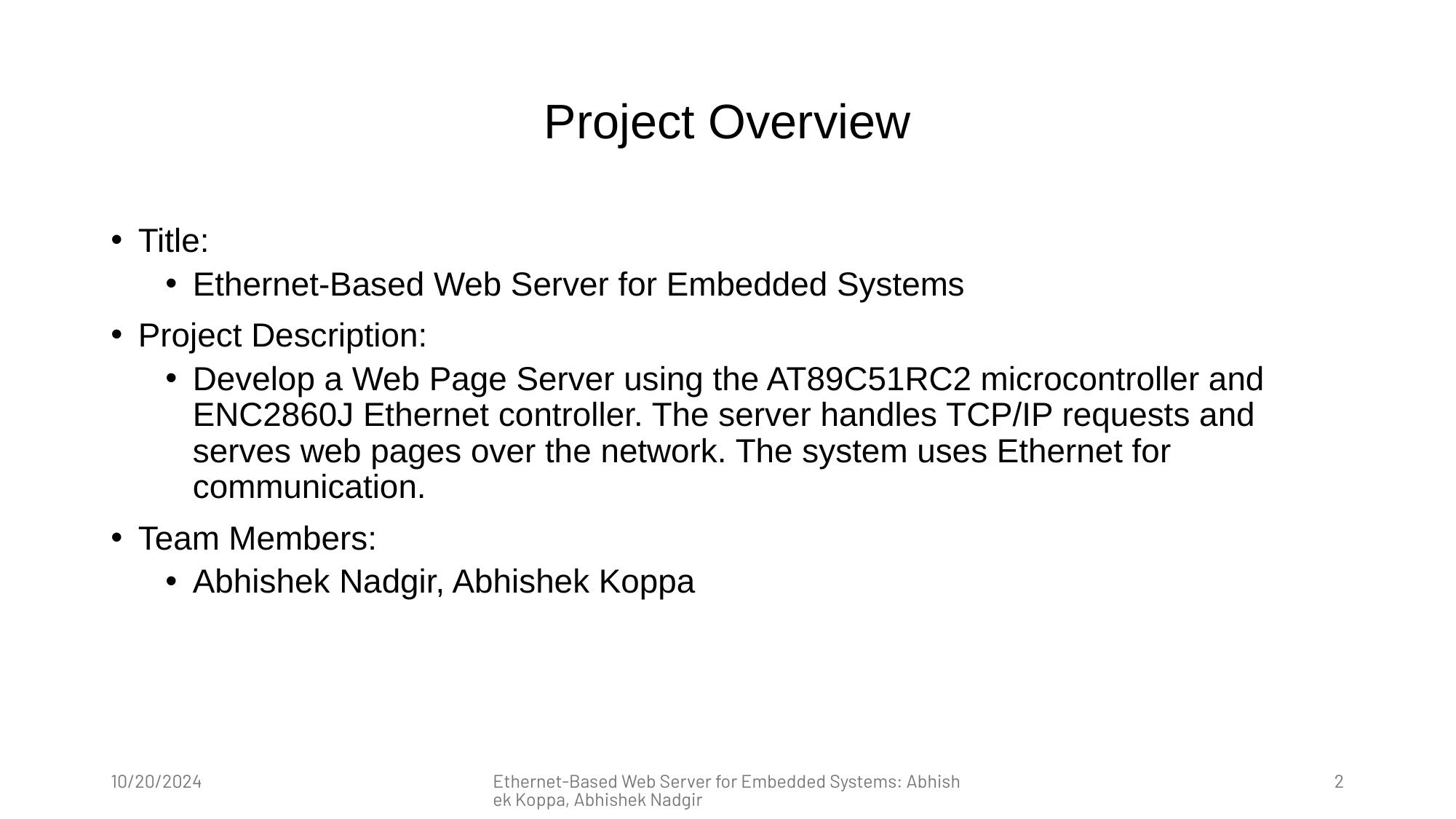

# Project Overview
Title:
Ethernet-Based Web Server for Embedded Systems
Project Description:
Develop a Web Page Server using the AT89C51RC2 microcontroller and ENC2860J Ethernet controller. The server handles TCP/IP requests and serves web pages over the network. The system uses Ethernet for communication.
Team Members:
Abhishek Nadgir, Abhishek Koppa
10/20/2024
Ethernet-Based Web Server for Embedded Systems: Abhishek Koppa, Abhishek Nadgir
2